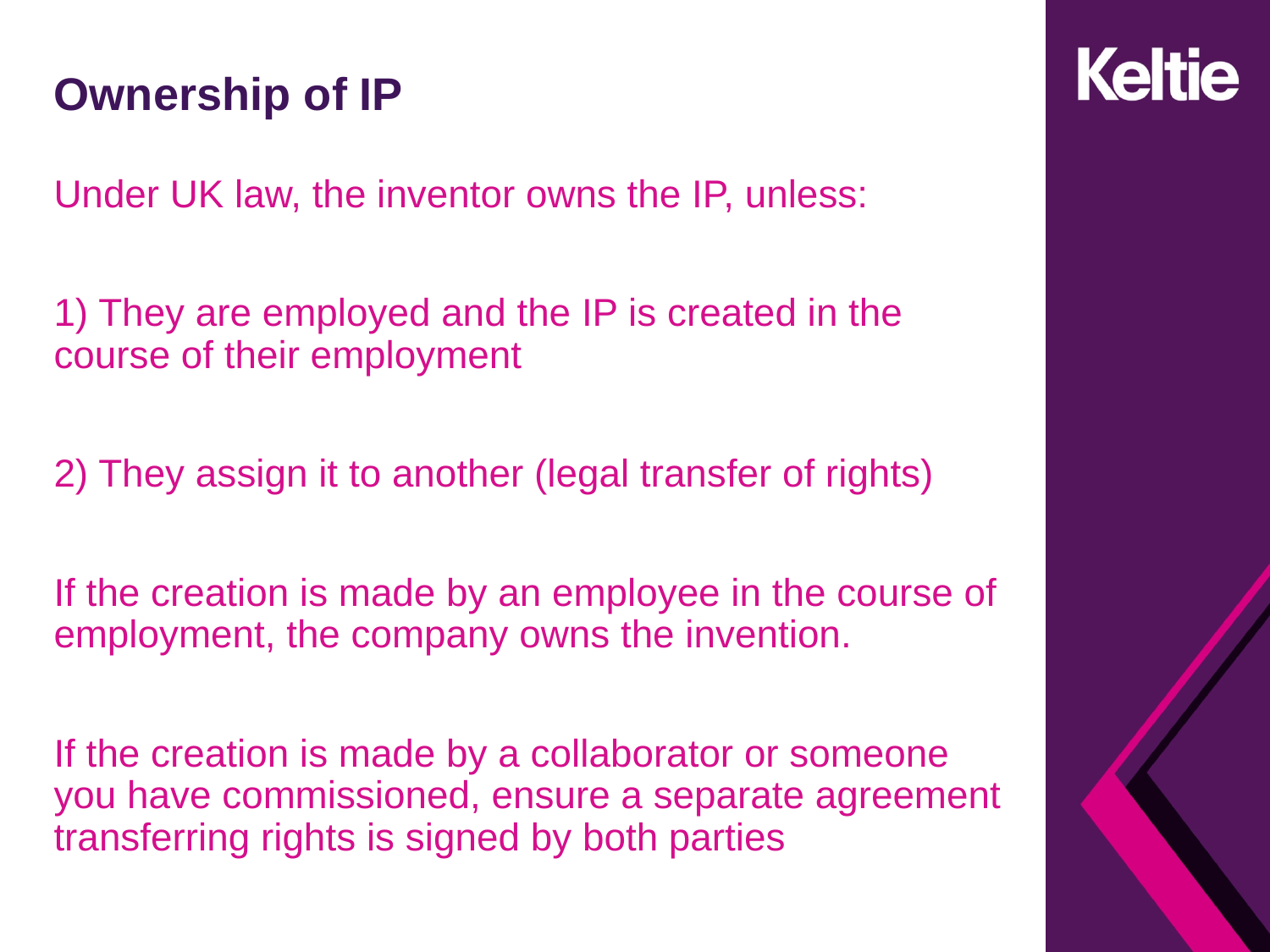

# Ownership of IP
Under UK law, the inventor owns the IP, unless:

1) They are employed and the IP is created in the course of their employment

2) They assign it to another (legal transfer of rights)

If the creation is made by an employee in the course of employment, the company owns the invention.

If the creation is made by a collaborator or someone you have commissioned, ensure a separate agreement transferring rights is signed by both parties